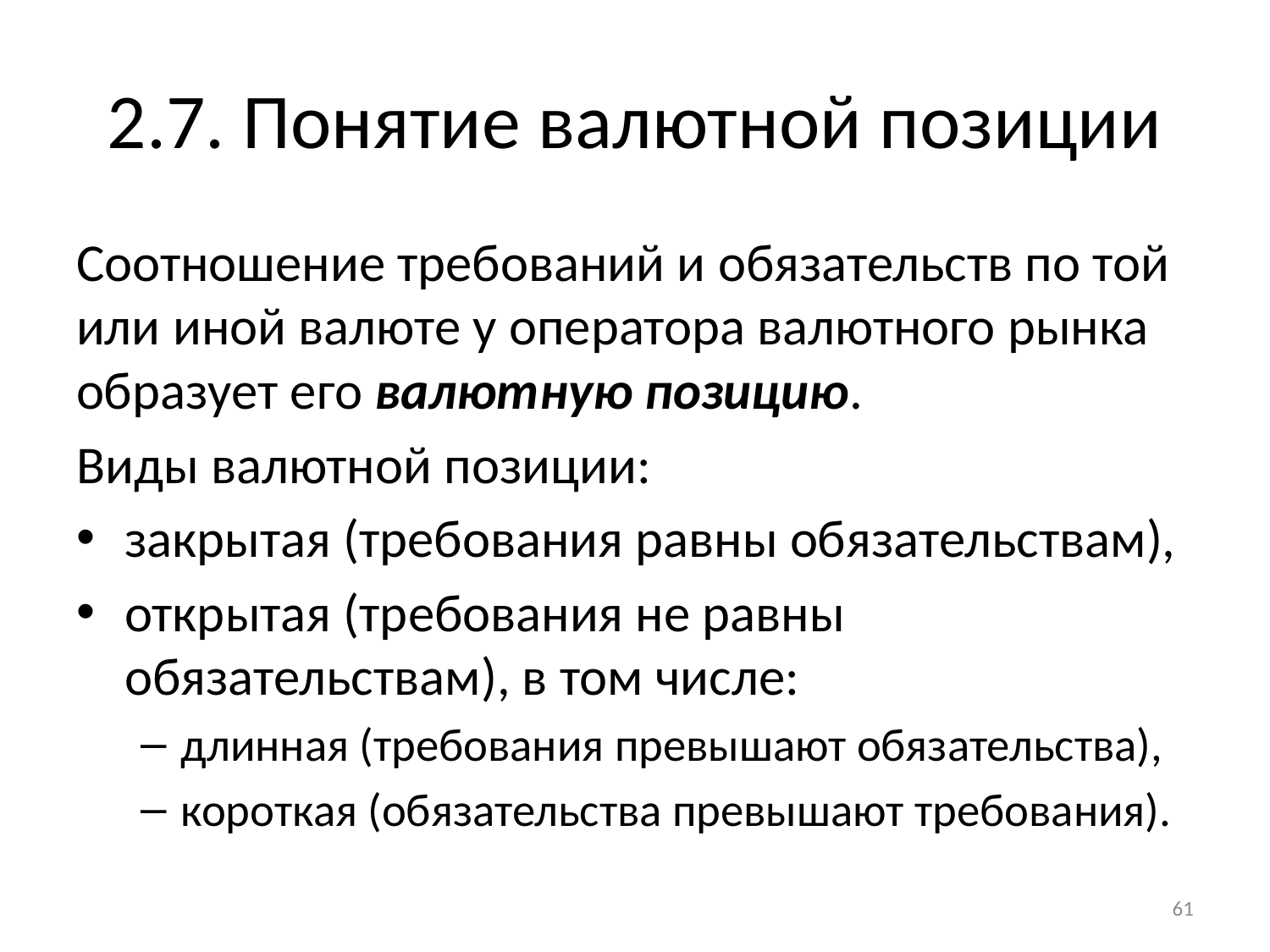

# 2.7. Понятие валютной позиции
Соотношение требований и обязательств по той или иной валюте у оператора валютного рынка образует его валютную позицию.
Виды валютной позиции:
закрытая (требования равны обязательствам),
открытая (требования не равны обязательствам), в том числе:
длинная (требования превышают обязательства),
короткая (обязательства превышают требования).
61